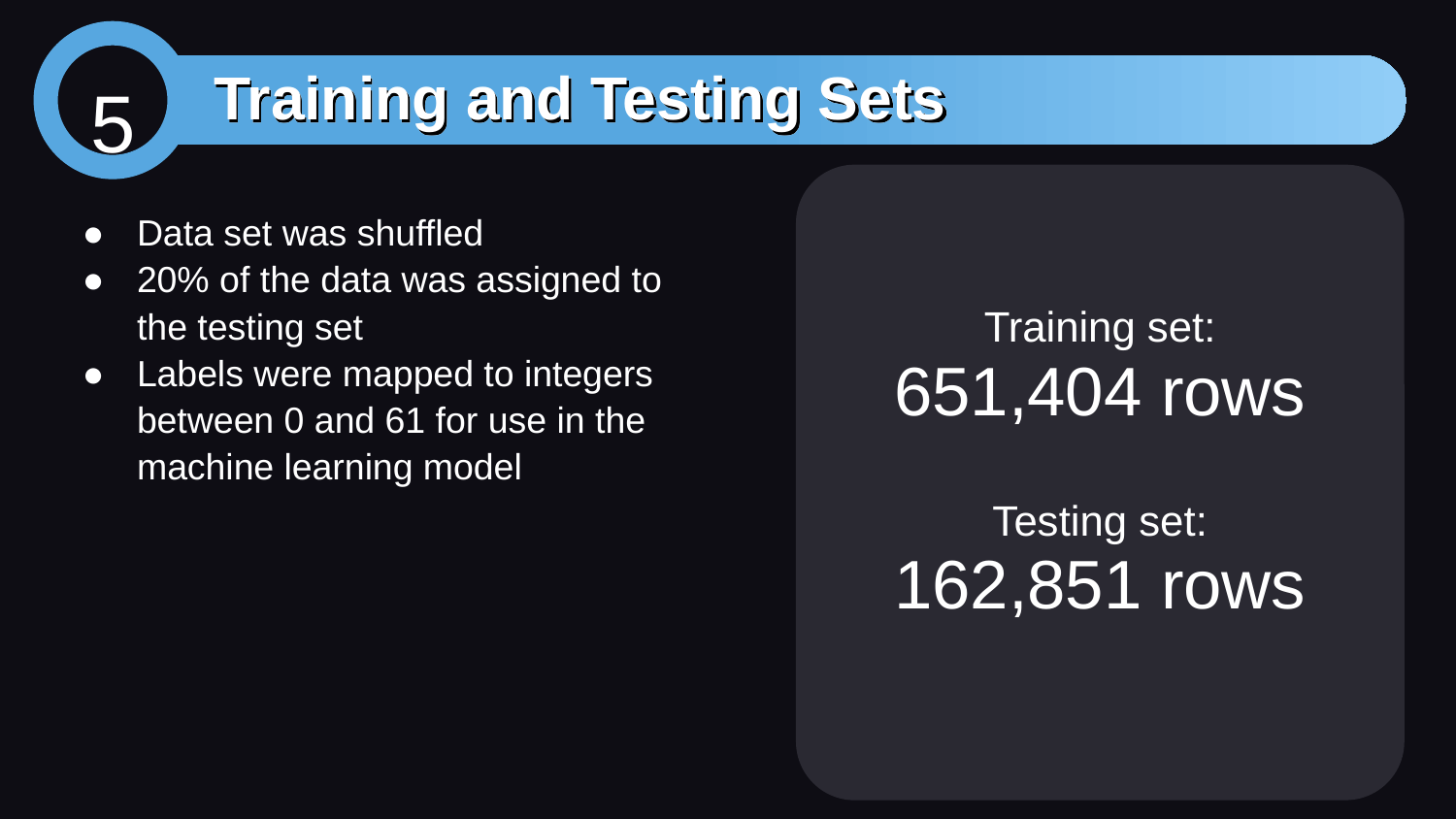

# Training and Testing Sets
5

Data set was shuffled
20% of the data was assigned to the testing set
Labels were mapped to integers between 0 and 61 for use in the machine learning model
Training set:
651,404 rows
Testing set:
162,851 rows